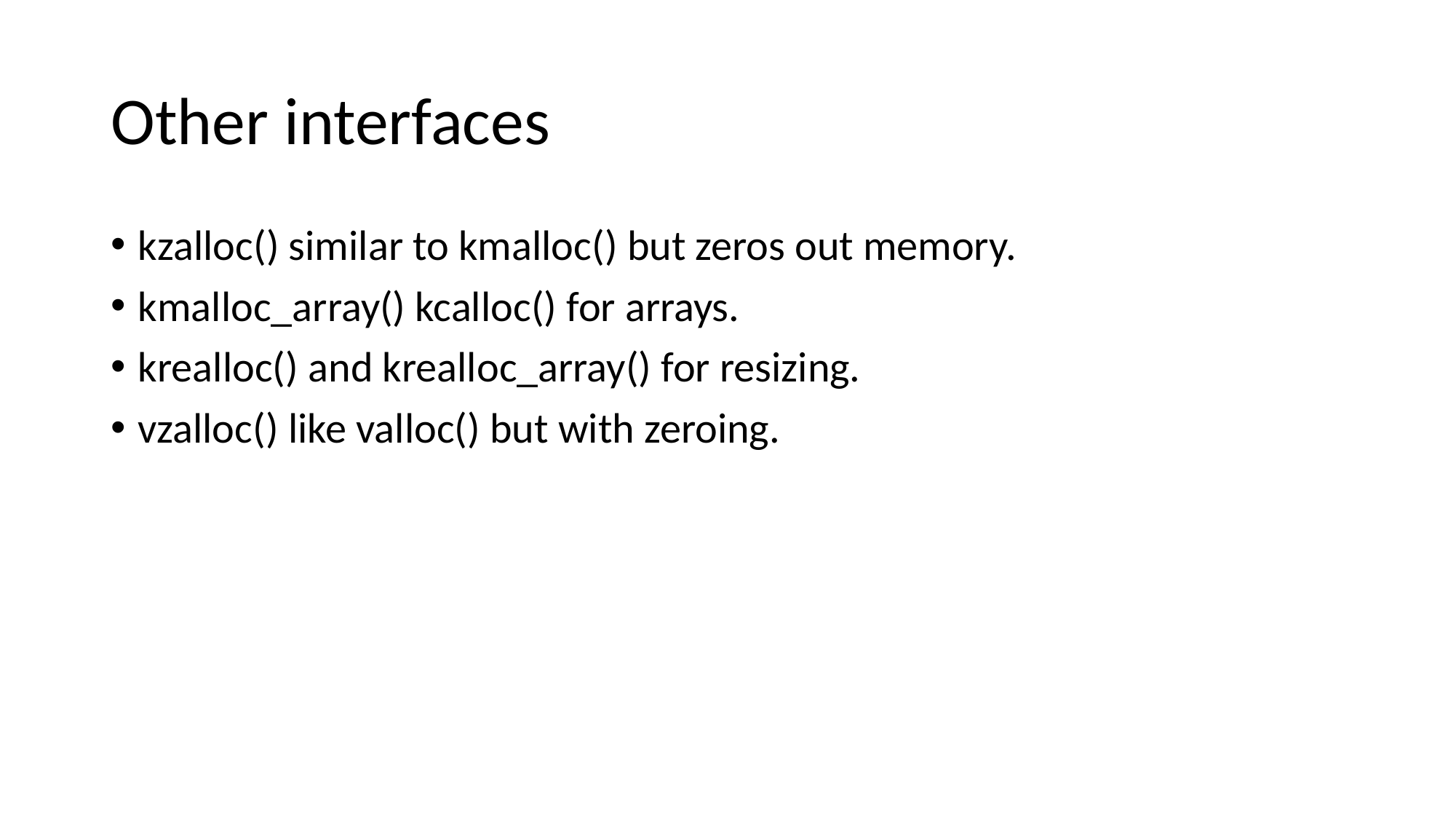

# Other interfaces
kzalloc() similar to kmalloc() but zeros out memory.
kmalloc_array() kcalloc() for arrays.
krealloc() and krealloc_array() for resizing.
vzalloc() like valloc() but with zeroing.